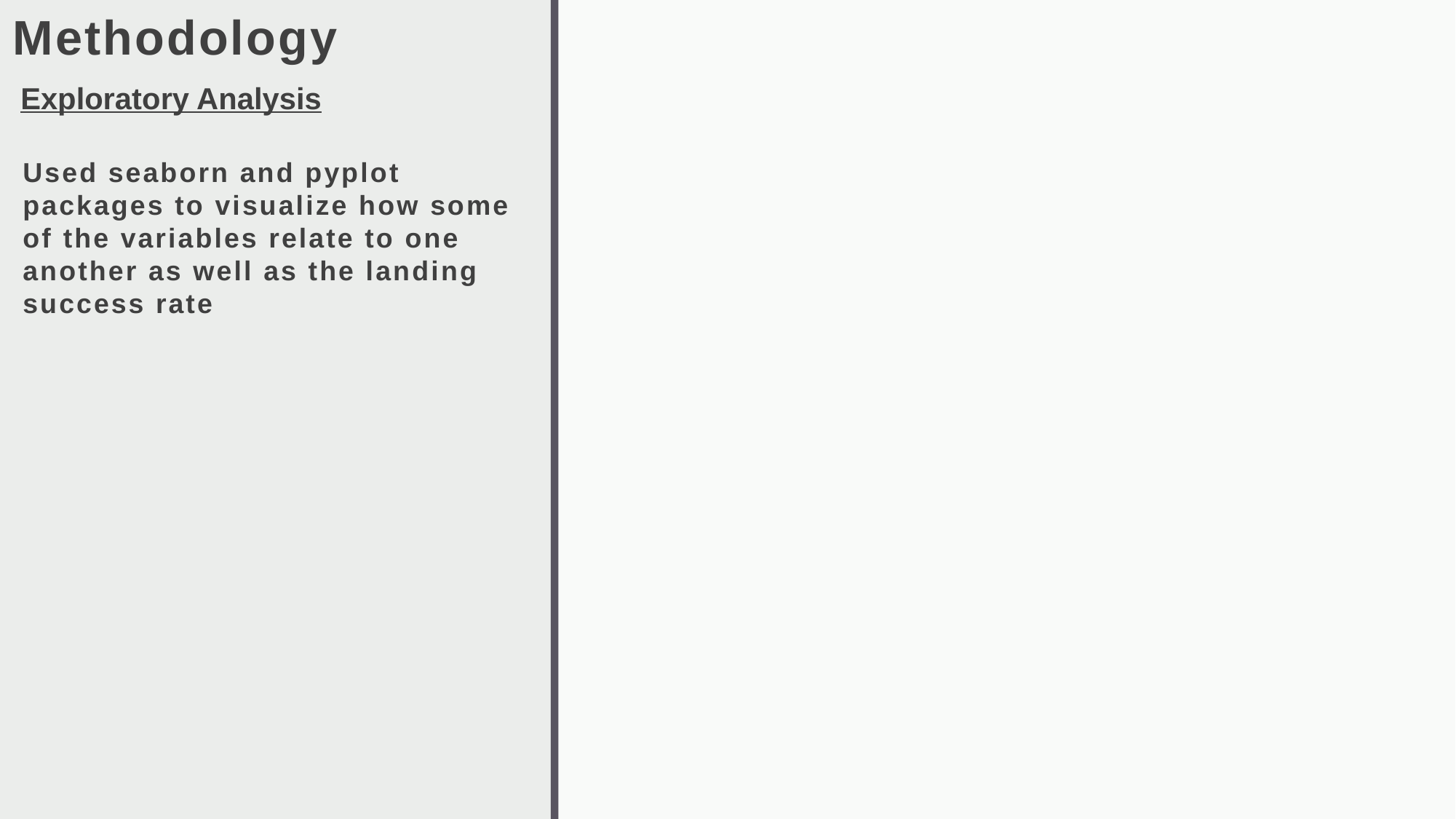

# Methodology
Exploratory Analysis
Used seaborn and pyplot packages to visualize how some of the variables relate to one another as well as the landing success rate